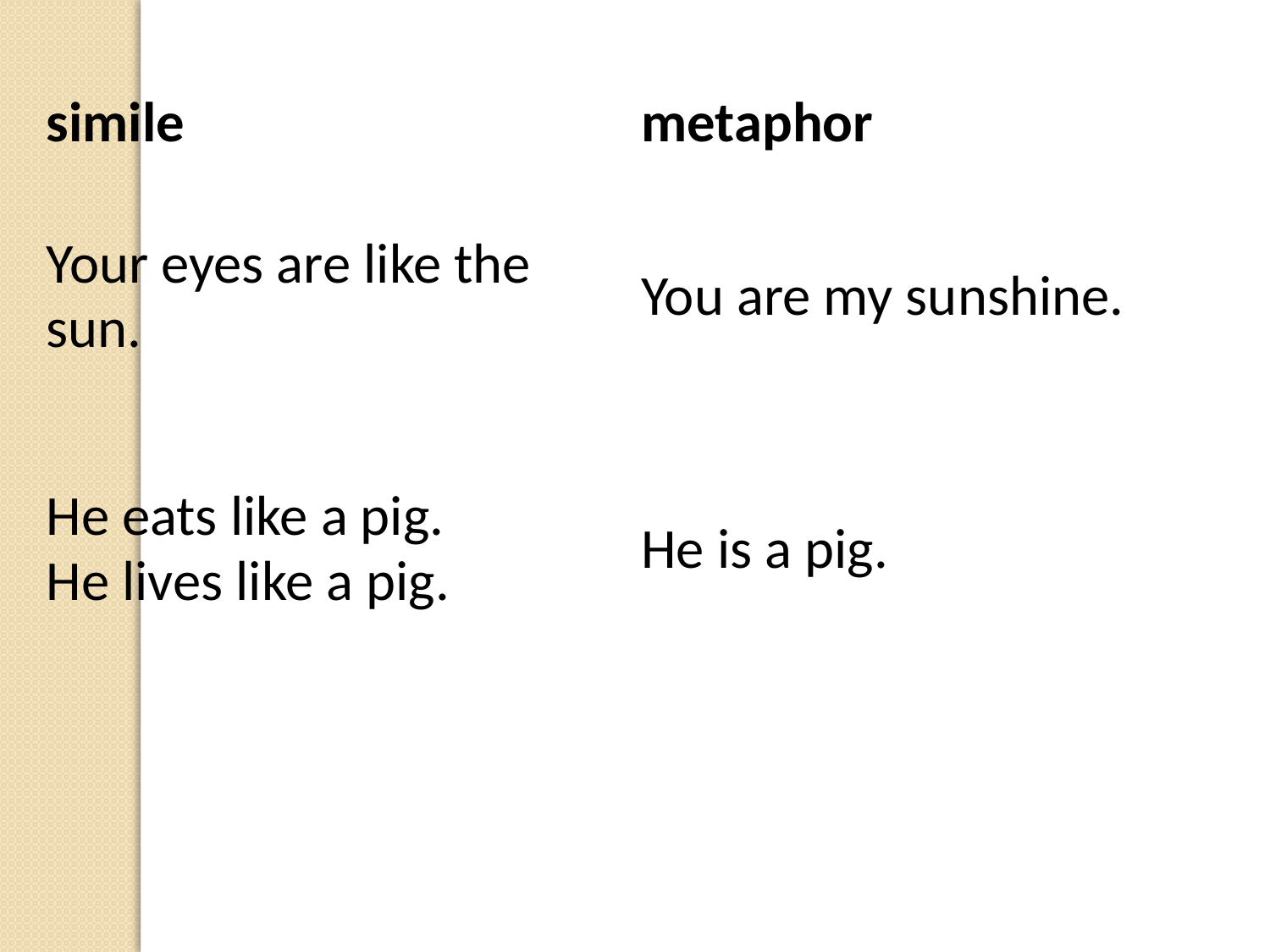

| simile | metaphor |
| --- | --- |
| Your eyes are like the sun. | You are my sunshine. |
| He eats like a pig. He lives like a pig. | He is a pig. |